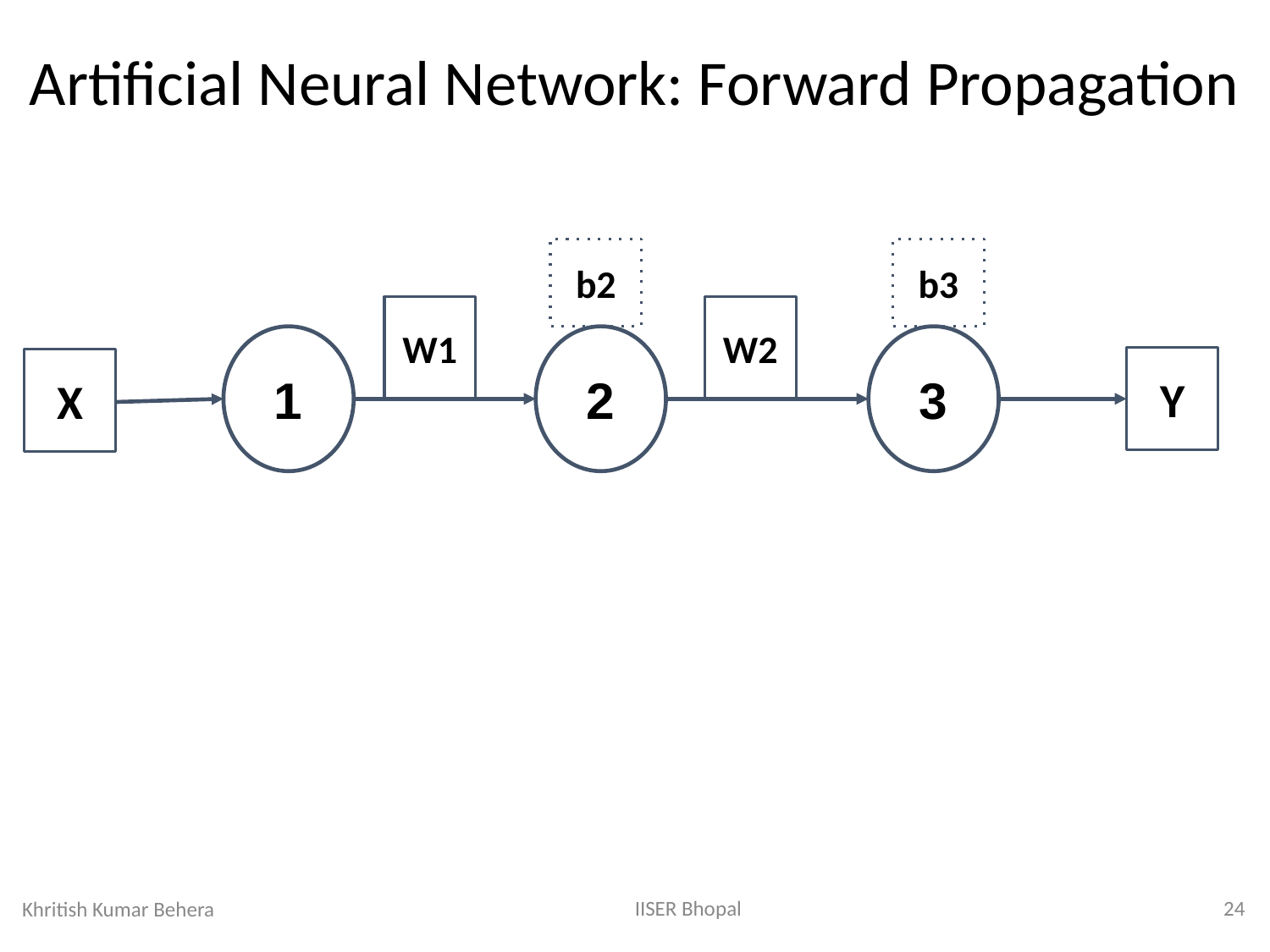

Artificial Neural Network: Forward Propagation
b2
b3
W1
W2
3
1
2
Y
X
IISER Bhopal
24
Khritish Kumar Behera